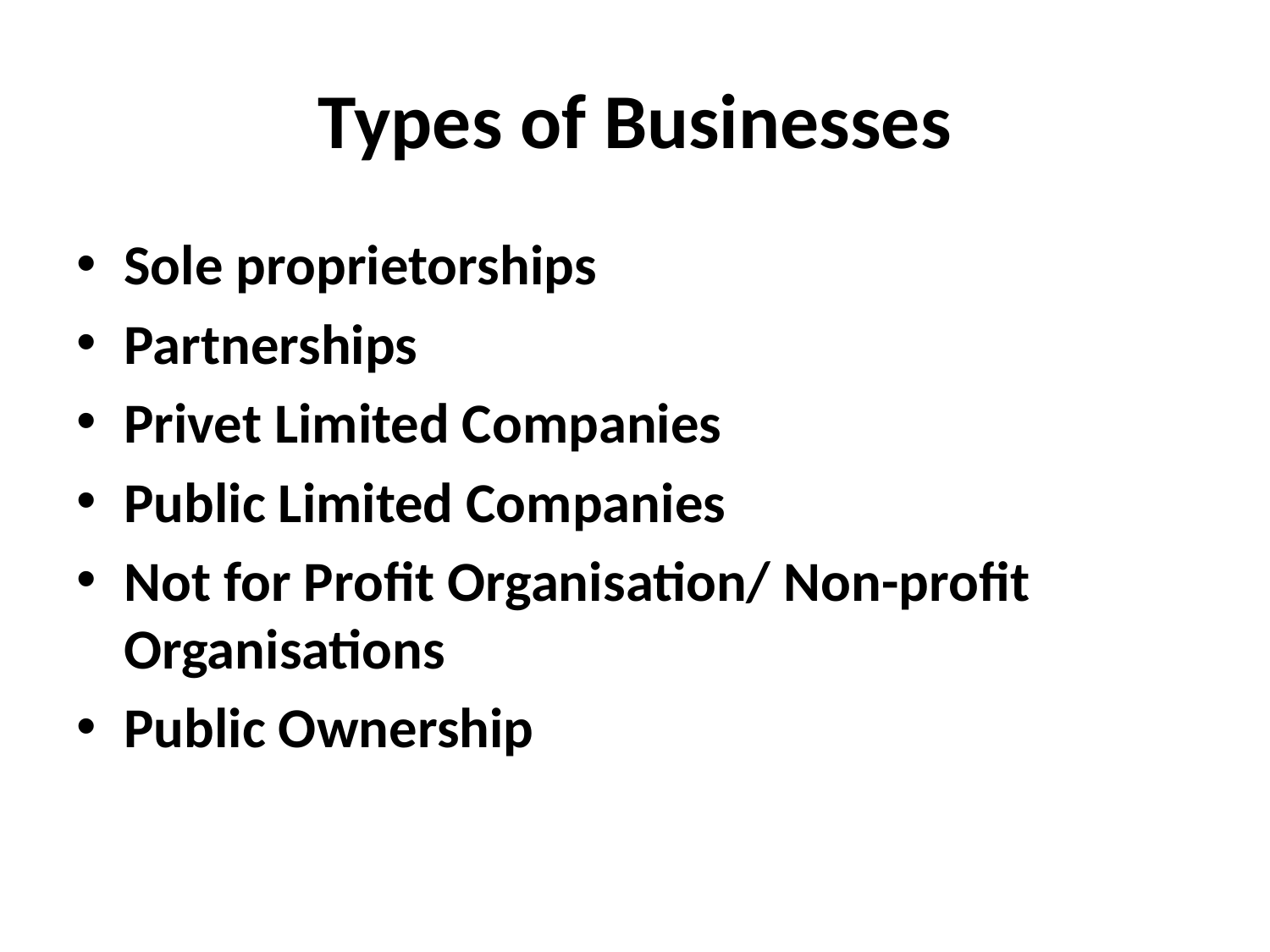

# Types of Businesses
Sole proprietorships
Partnerships
Privet Limited Companies
Public Limited Companies
Not for Profit Organisation/ Non-profit Organisations
Public Ownership